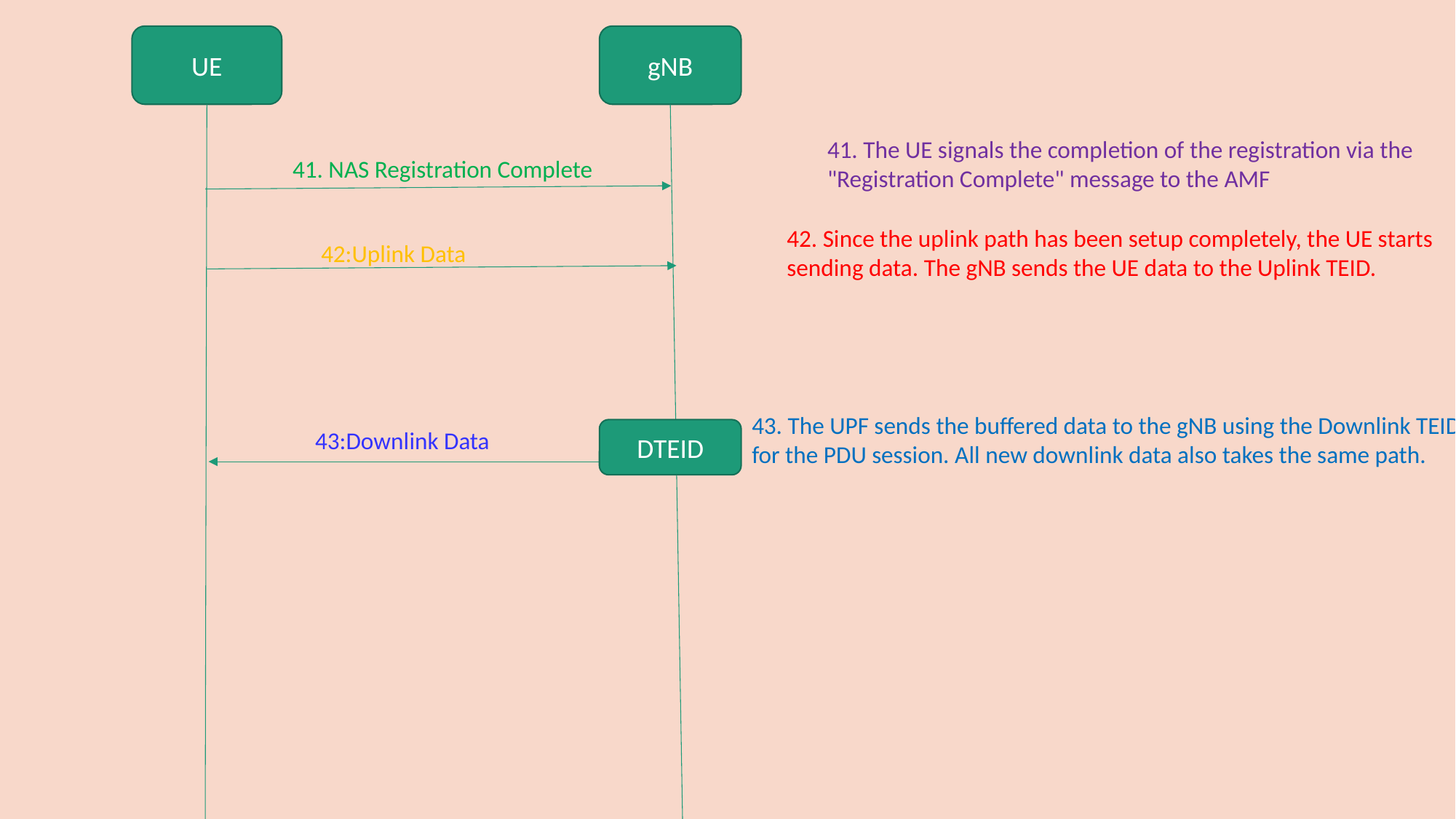

UE
gNB
41. The UE signals the completion of the registration via the "Registration Complete" message to the AMF
41. NAS Registration Complete
42. Since the uplink path has been setup completely, the UE starts sending data. The gNB sends the UE data to the Uplink TEID.
42:Uplink Data
43. The UPF sends the buffered data to the gNB using the Downlink TEID for the PDU session. All new downlink data also takes the same path.
43:Downlink Data
DTEID